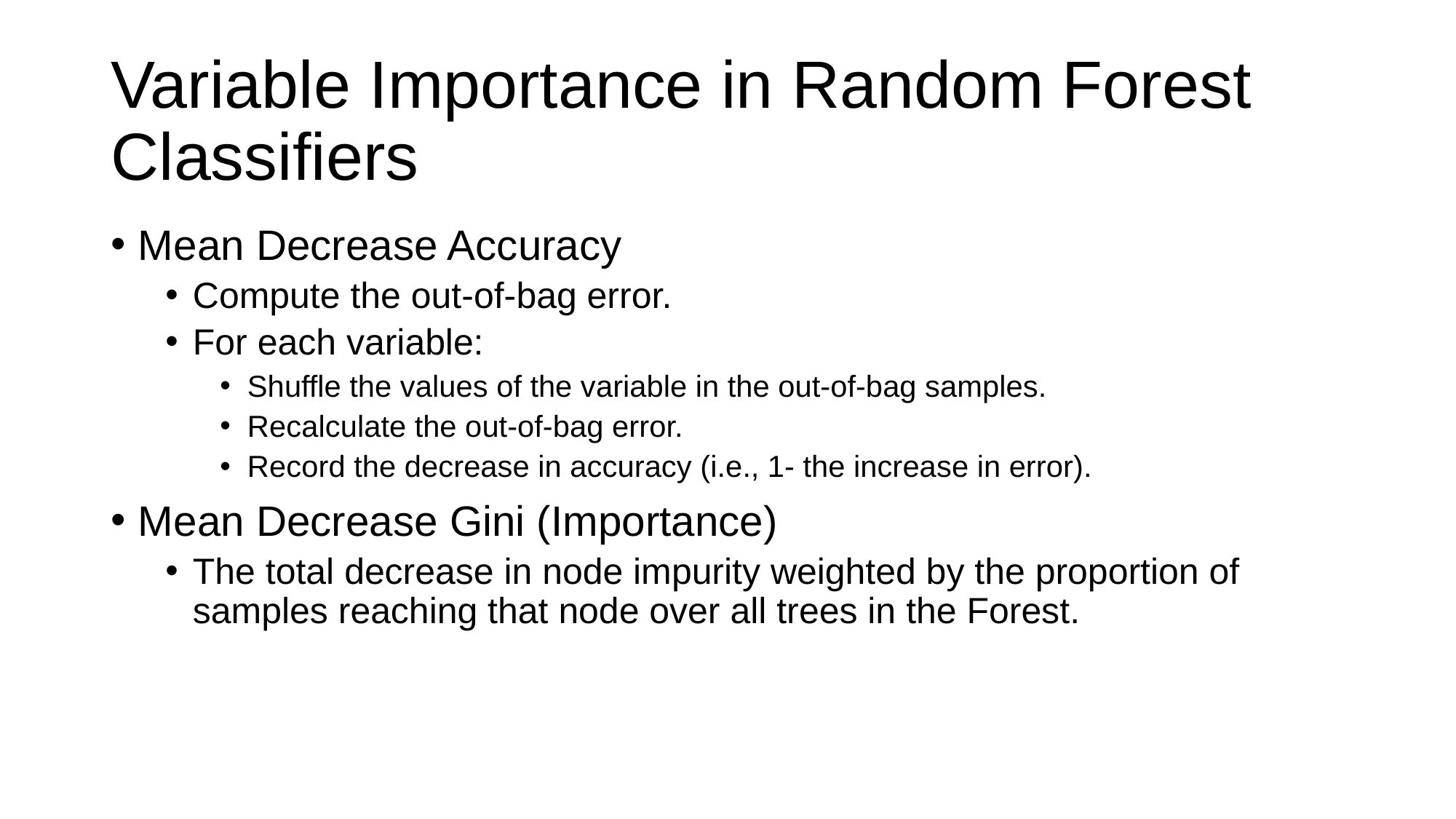

# Variable Importance in Random Forest Classifiers
Mean Decrease Accuracy
Compute the out-of-bag error.
For each variable:
Shuffle the values of the variable in the out-of-bag samples.
Recalculate the out-of-bag error.
Record the decrease in accuracy (i.e., 1- the increase in error).
Mean Decrease Gini (Importance)
The total decrease in node impurity weighted by the proportion of samples reaching that node over all trees in the Forest.